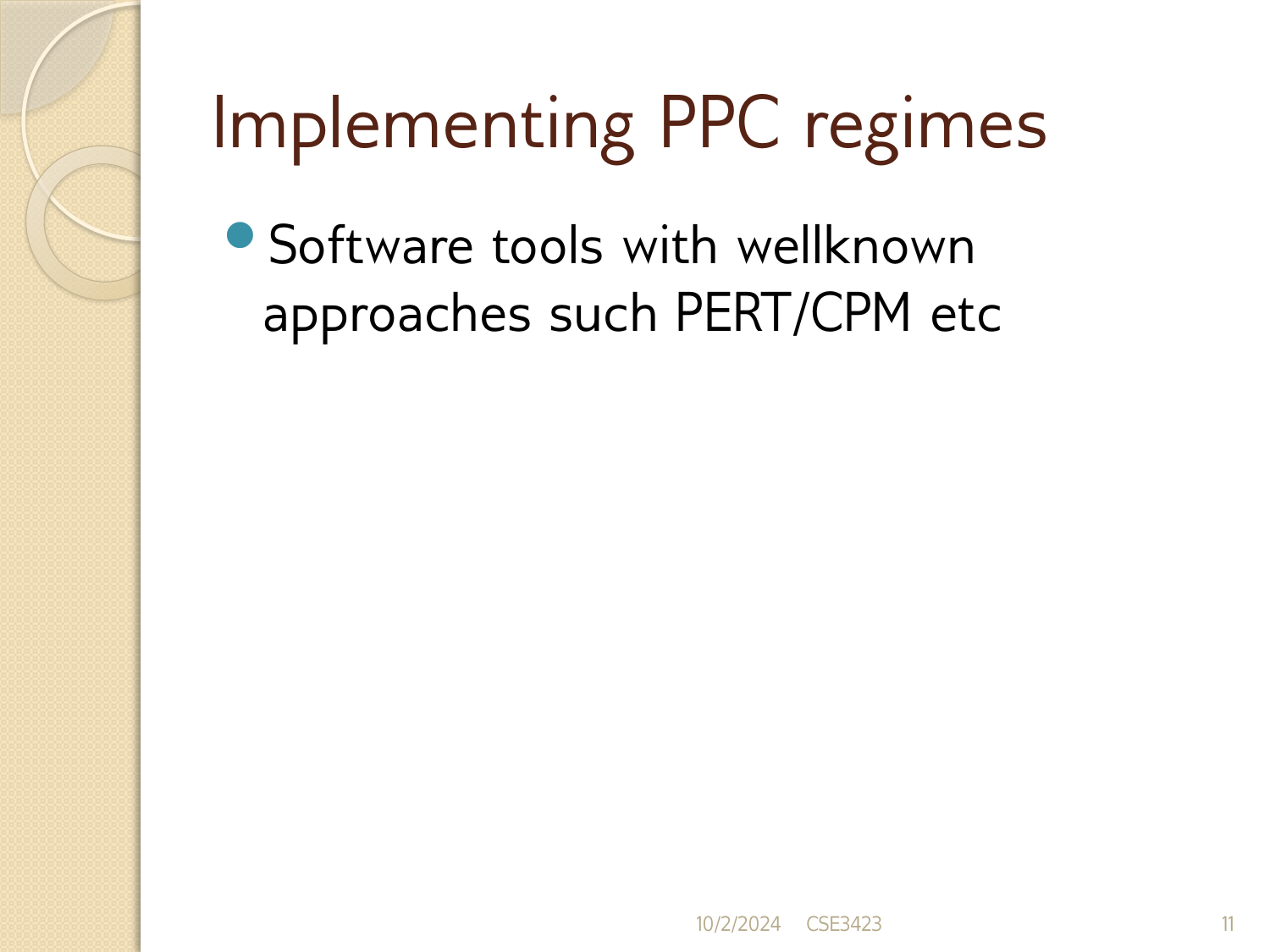

# Implementing PPC regimes
Software tools with wellknown approaches such PERT/CPM etc
10/2/2024
CSE3423
11